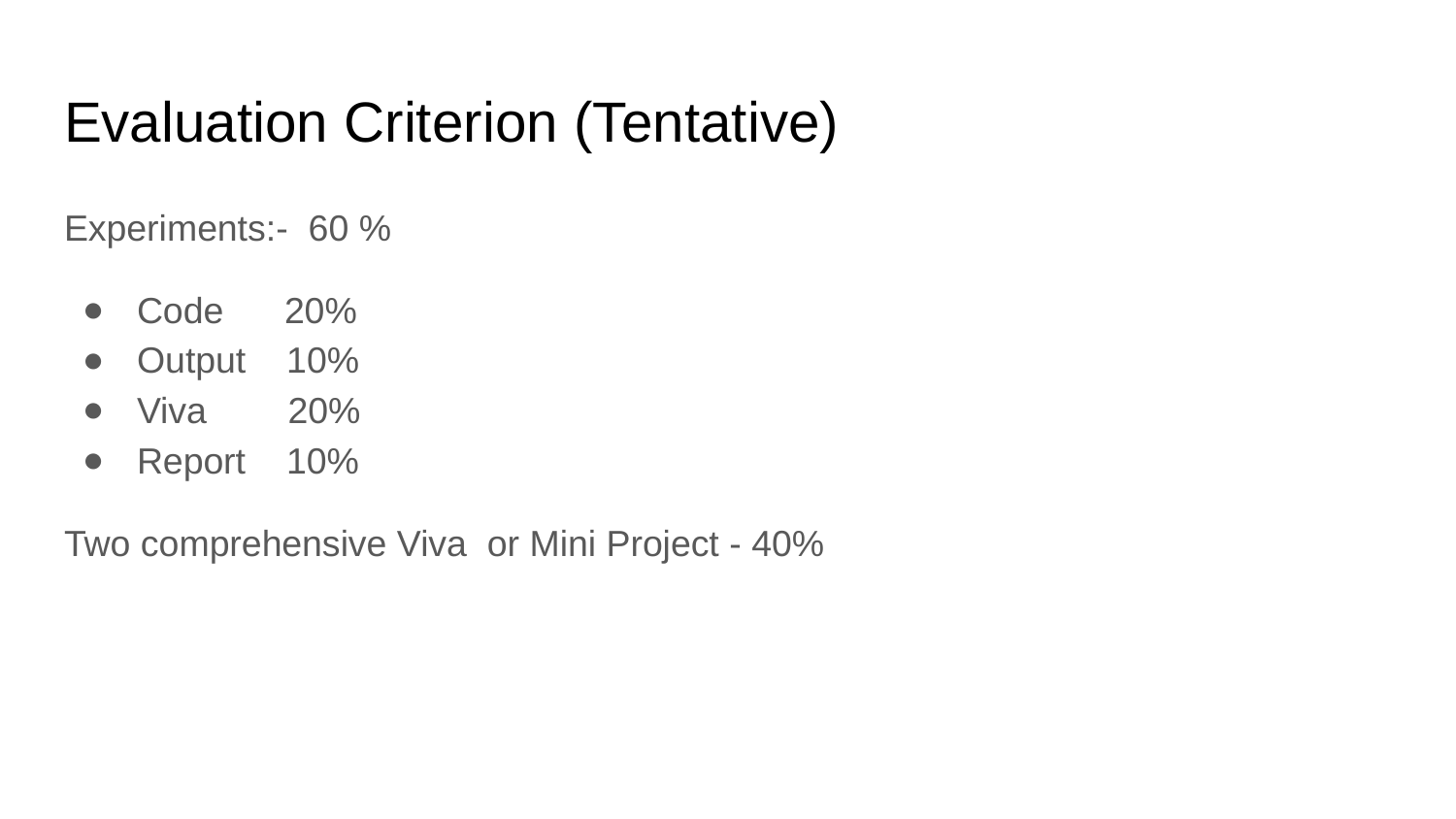

# Evaluation Criterion (Tentative)
Experiments:-  60 %
Code      20%
Output    10%
Viva        20%
Report    10%
Two comprehensive Viva  or Mini Project - 40%